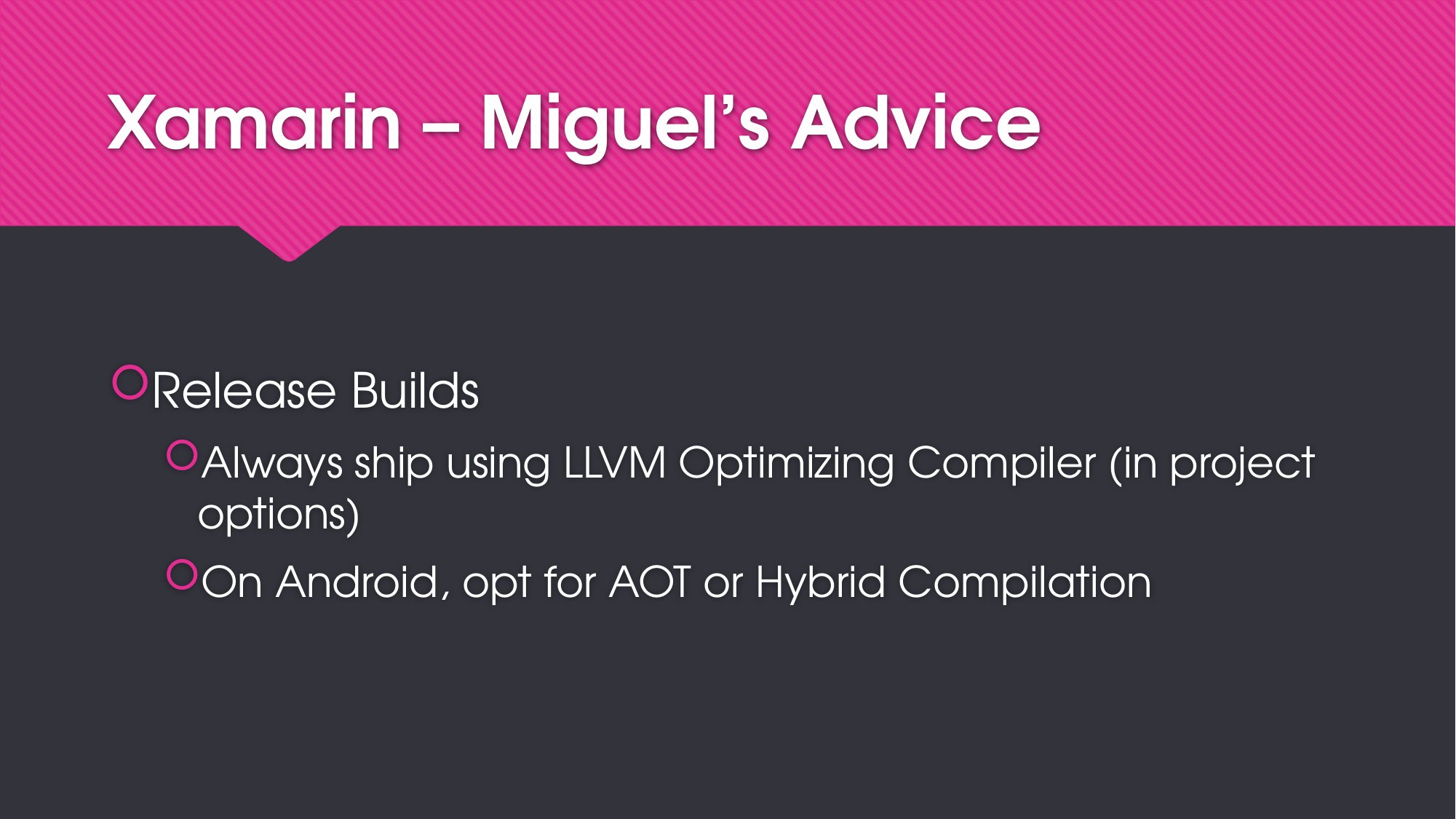

# Xamarin – Miguel’s Advice
Release Builds
Always ship using LLVM Optimizing Compiler (in project options)
On Android, opt for AOT or Hybrid Compilation